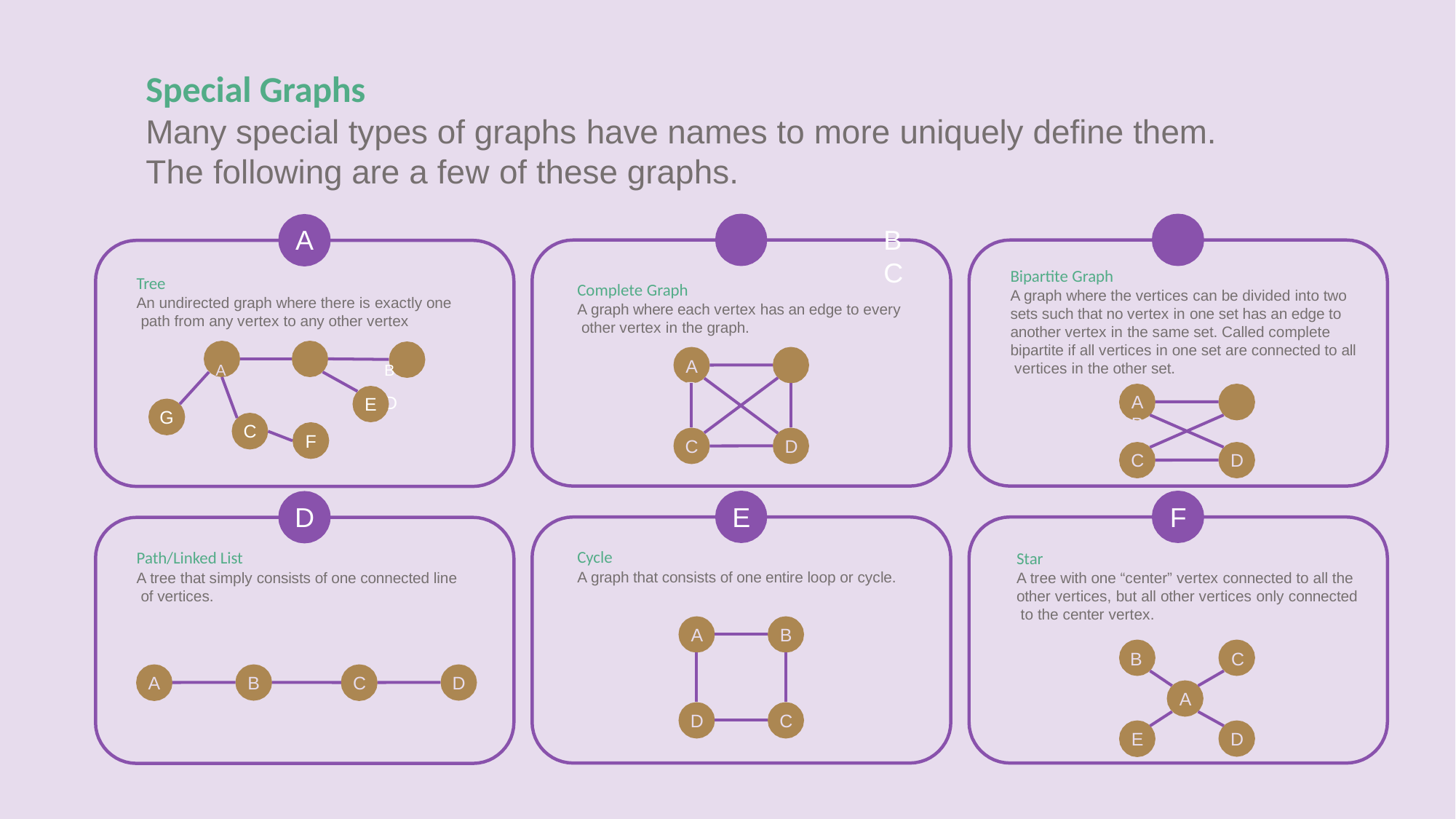

# Special Graphs
Many special types of graphs have names to more uniquely define them.
The following are a few of these graphs.
A	B	C

Bipartite Graph
A graph where the vertices can be divided into two  sets such that no vertex in one set has an edge to  another vertex in the same set. Called complete  bipartite if all vertices in one set are connected to all  vertices in the other set.
A	B
Tree
An undirected graph where there is exactly one  path from any vertex to any other vertex

A	B	D
Complete Graph
A graph where each vertex has an edge to every  other vertex in the graph.

A	B

E

G

C

F

C
D

D
C

E
F
D

Cycle
A graph that consists of one entire loop or cycle.
Path/Linked List
A tree that simply consists of one connected line  of vertices.
Star
A tree with one “center” vertex connected to all the  other vertices, but all other vertices only connected  to the center vertex.

B	C

A
B

B
D
A
C

A

D
C

E
D